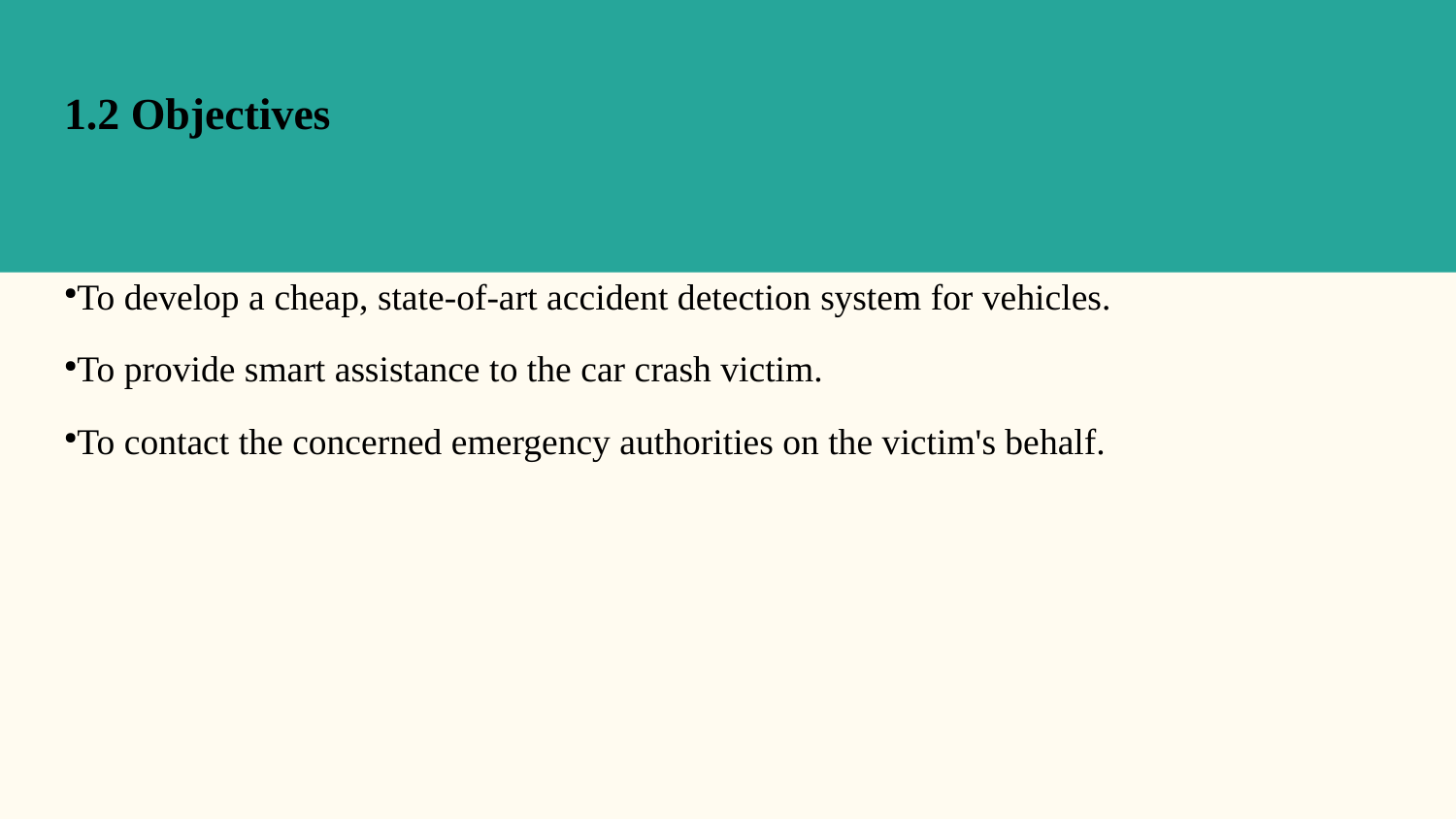

1.2 Objectives

To develop a cheap, state-of-art accident detection system for vehicles.
To provide smart assistance to the car crash victim.
To contact the concerned emergency authorities on the victim's behalf.